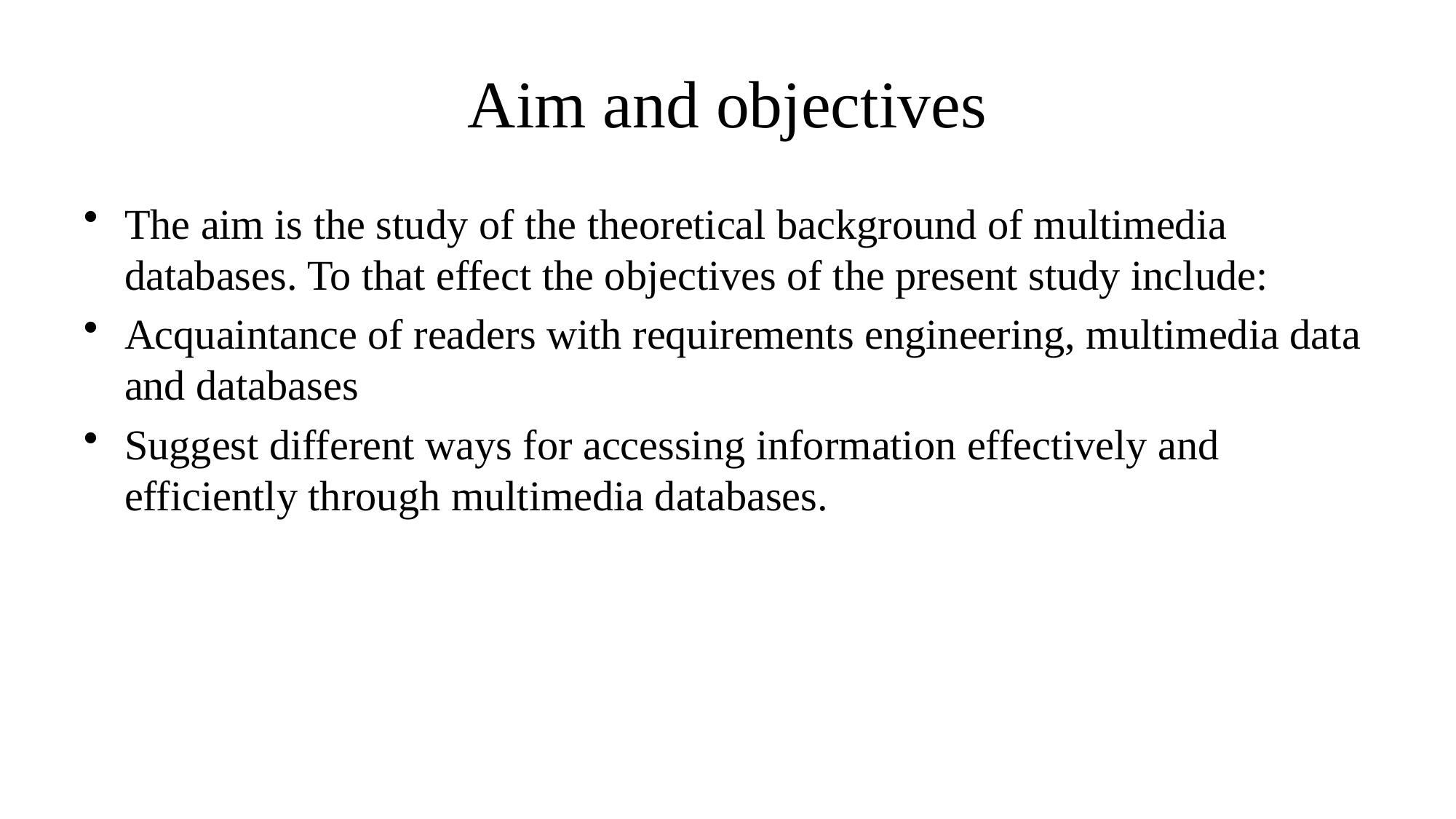

# Aim and objectives
The aim is the study of the theoretical background of multimedia databases. To that effect the objectives of the present study include:
Acquaintance of readers with requirements engineering, multimedia data and databases
Suggest different ways for accessing information effectively and efficiently through multimedia databases.